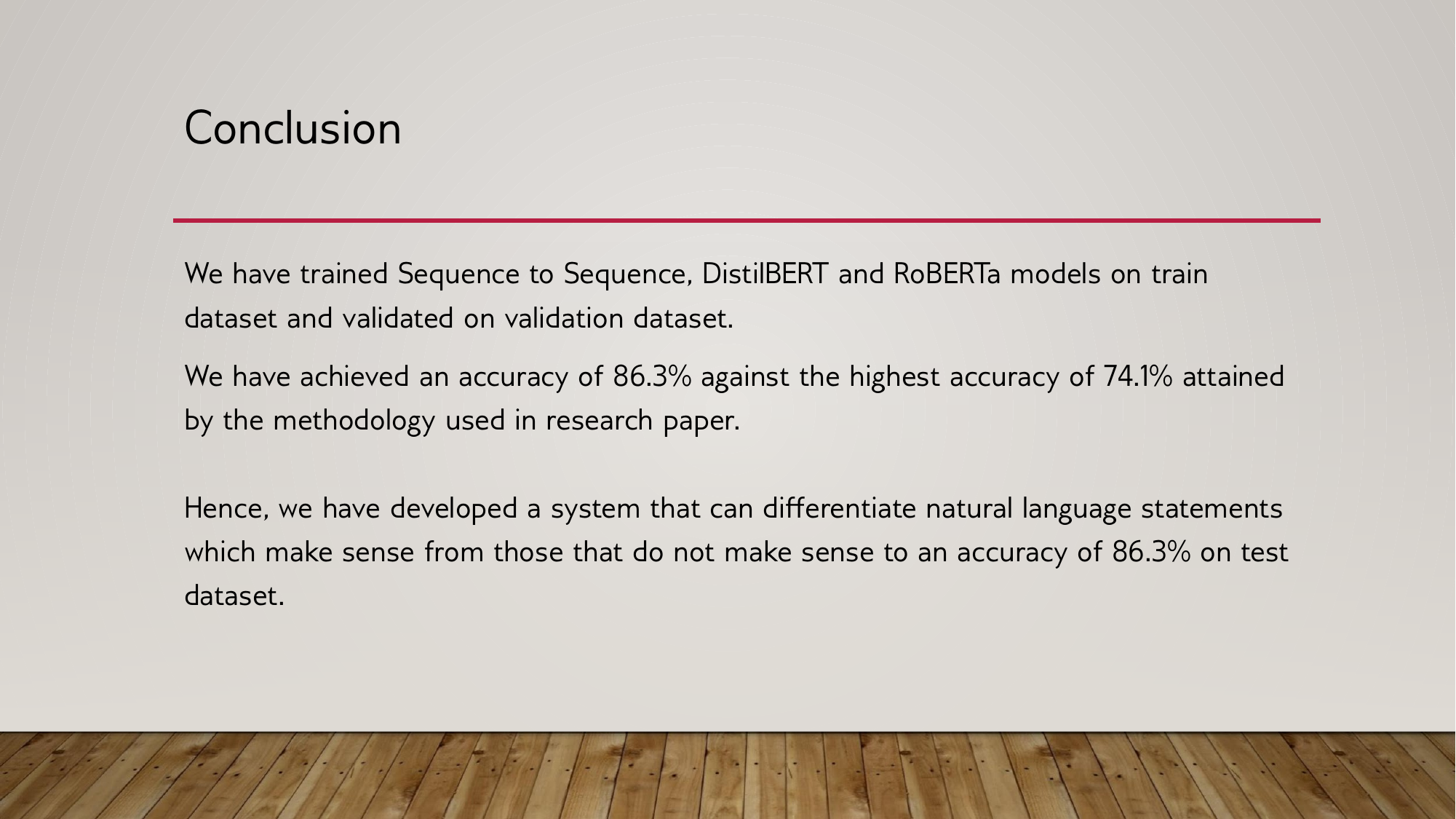

# Conclusion
We have trained Sequence to Sequence, DistilBERT and RoBERTa models on train dataset and validated on validation dataset.
We have achieved an accuracy of 86.3% against the highest accuracy of 74.1% attained by the methodology used in research paper.

Hence, we have developed a system that can differentiate natural language statements which make sense from those that do not make sense to an accuracy of 86.3% on test dataset.